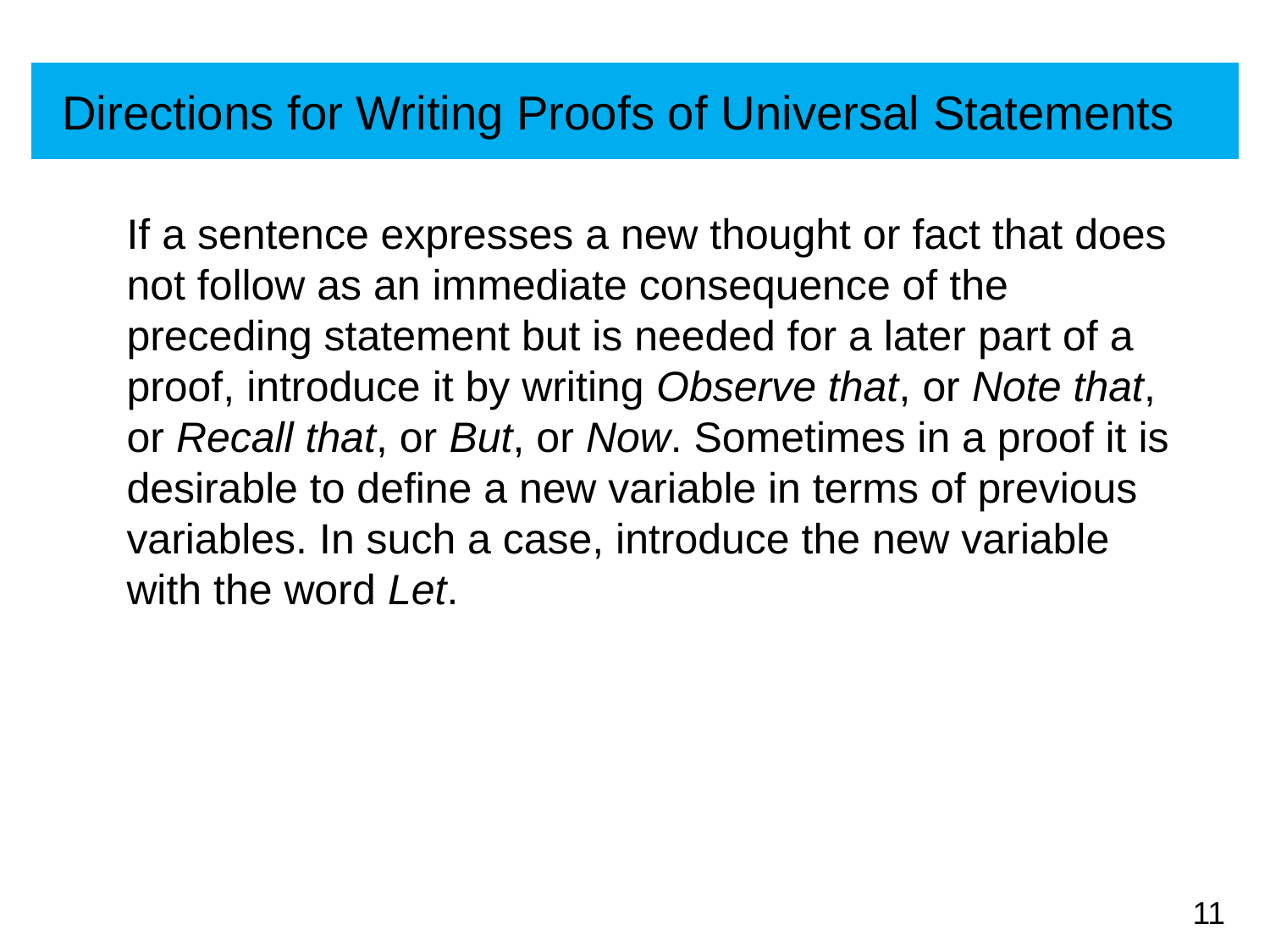

# Directions for Writing Proofs of Universal Statements
If a sentence expresses a new thought or fact that does not follow as an immediate consequence of the preceding statement but is needed for a later part of a proof, introduce it by writing Observe that, or Note that, or Recall that, or But, or Now. Sometimes in a proof it is desirable to define a new variable in terms of previous variables. In such a case, introduce the new variable with the word Let.